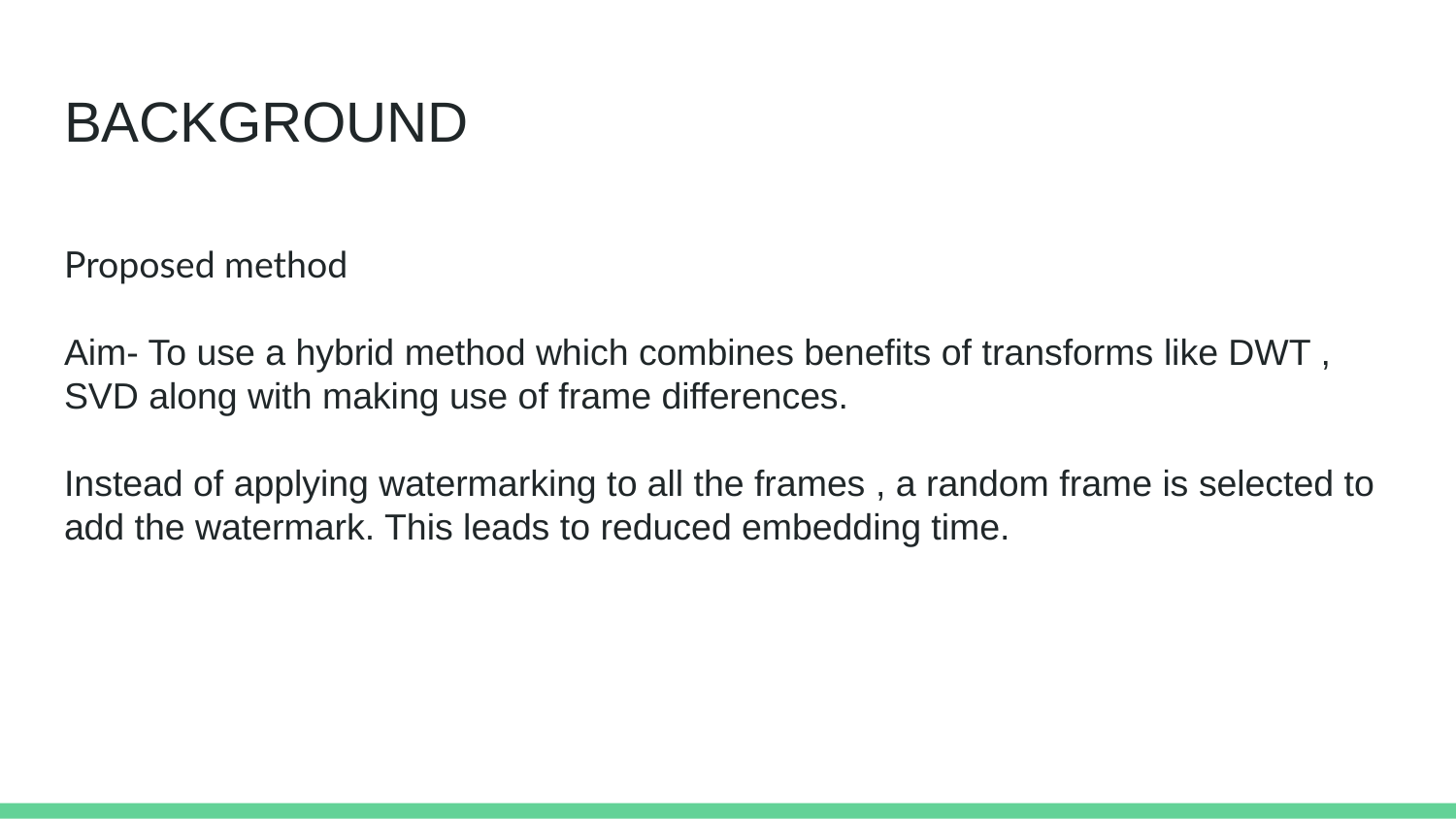

# BACKGROUND

Proposed method

Aim- To use a hybrid method which combines benefits of transforms like DWT , SVD along with making use of frame differences.

Instead of applying watermarking to all the frames , a random frame is selected to add the watermark. This leads to reduced embedding time.